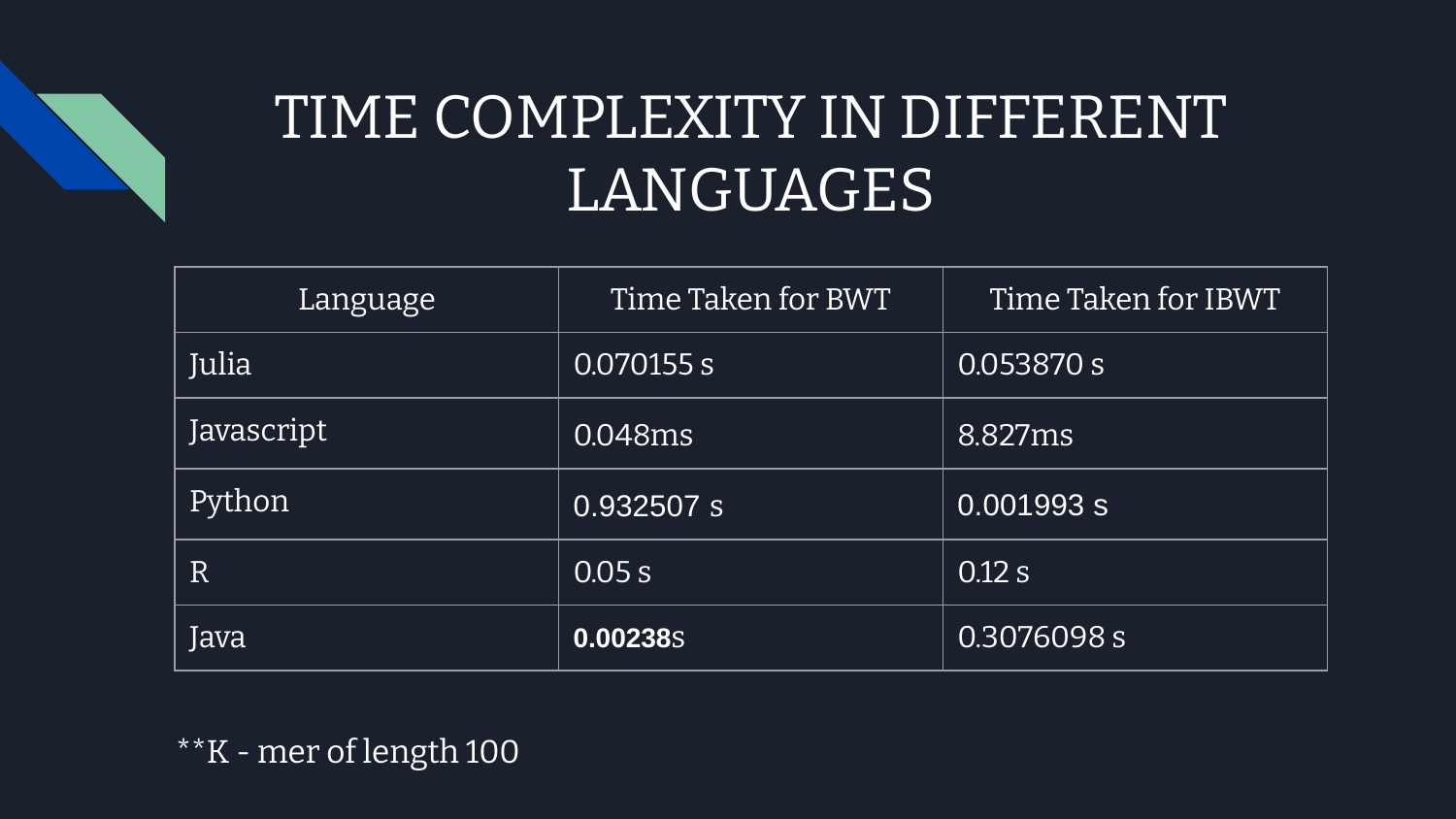

# TIME COMPLEXITY IN DIFFERENT LANGUAGES
| Language | Time Taken for BWT | Time Taken for IBWT |
| --- | --- | --- |
| Julia | 0.070155 s | 0.053870 s |
| Javascript | 0.048ms | 8.827ms |
| Python | 0.932507 s | 0.001993 s |
| R | 0.05 s | 0.12 s |
| Java | 0.00238s | 0.3076098 s |
**K - mer of length 100